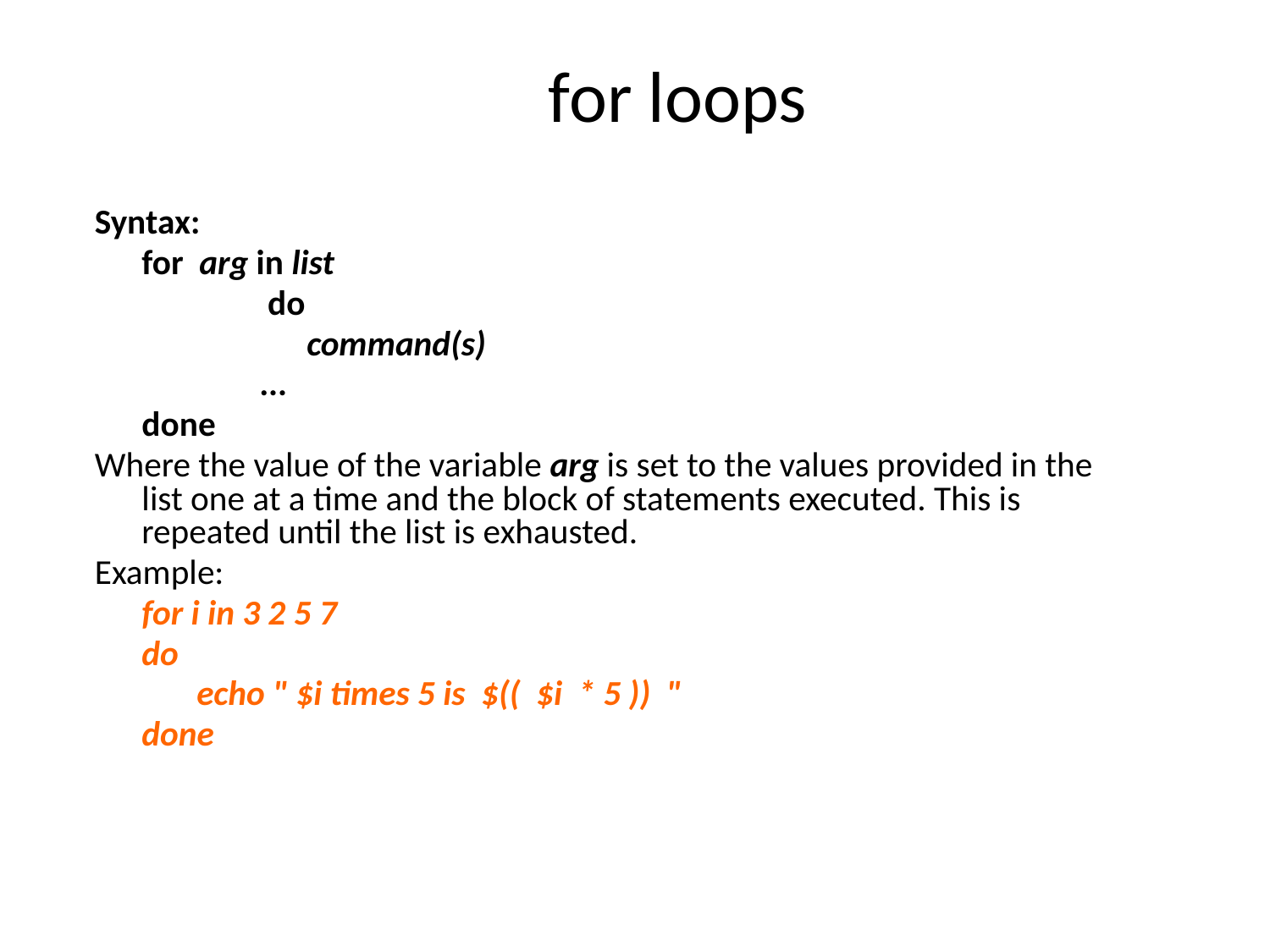

# for loops
Syntax:
   		for  arg in list
	   	do
         	     command(s)
	               ...
    		done
Where the value of the variable arg is set to the values provided in the list one at a time and the block of statements executed. This is repeated until the list is exhausted.
Example:
 		for i in 3 2 5 7
 		do
   		       echo " $i times 5 is  $((  $i  * 5 ))  "
 		done